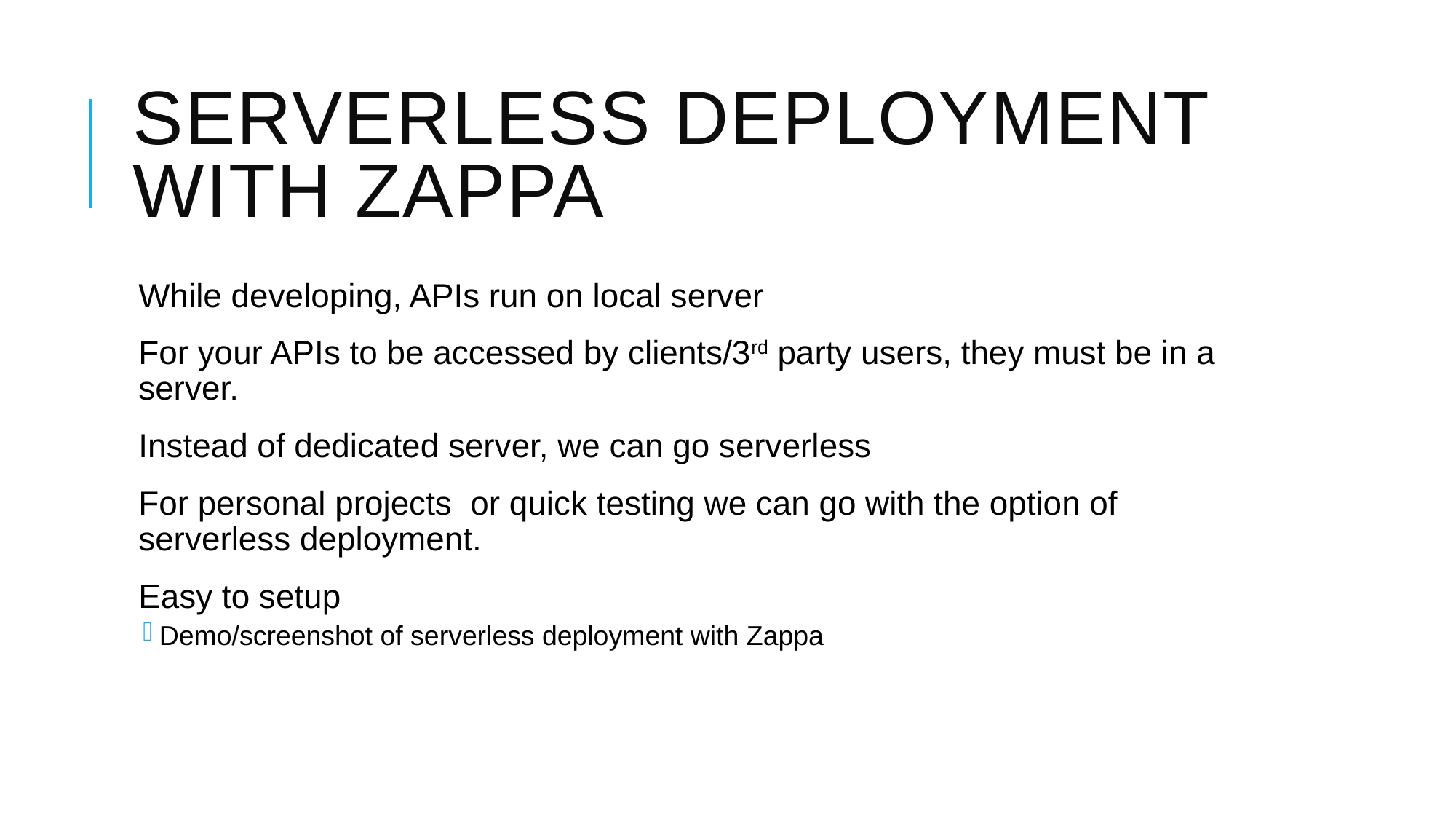

# Serverless deployment with Zappa
While developing, APIs run on local server
For your APIs to be accessed by clients/3rd party users, they must be in a server.
Instead of dedicated server, we can go serverless
For personal projects  or quick testing we can go with the option of serverless deployment.
Easy to setup
Demo/screenshot of serverless deployment with Zappa